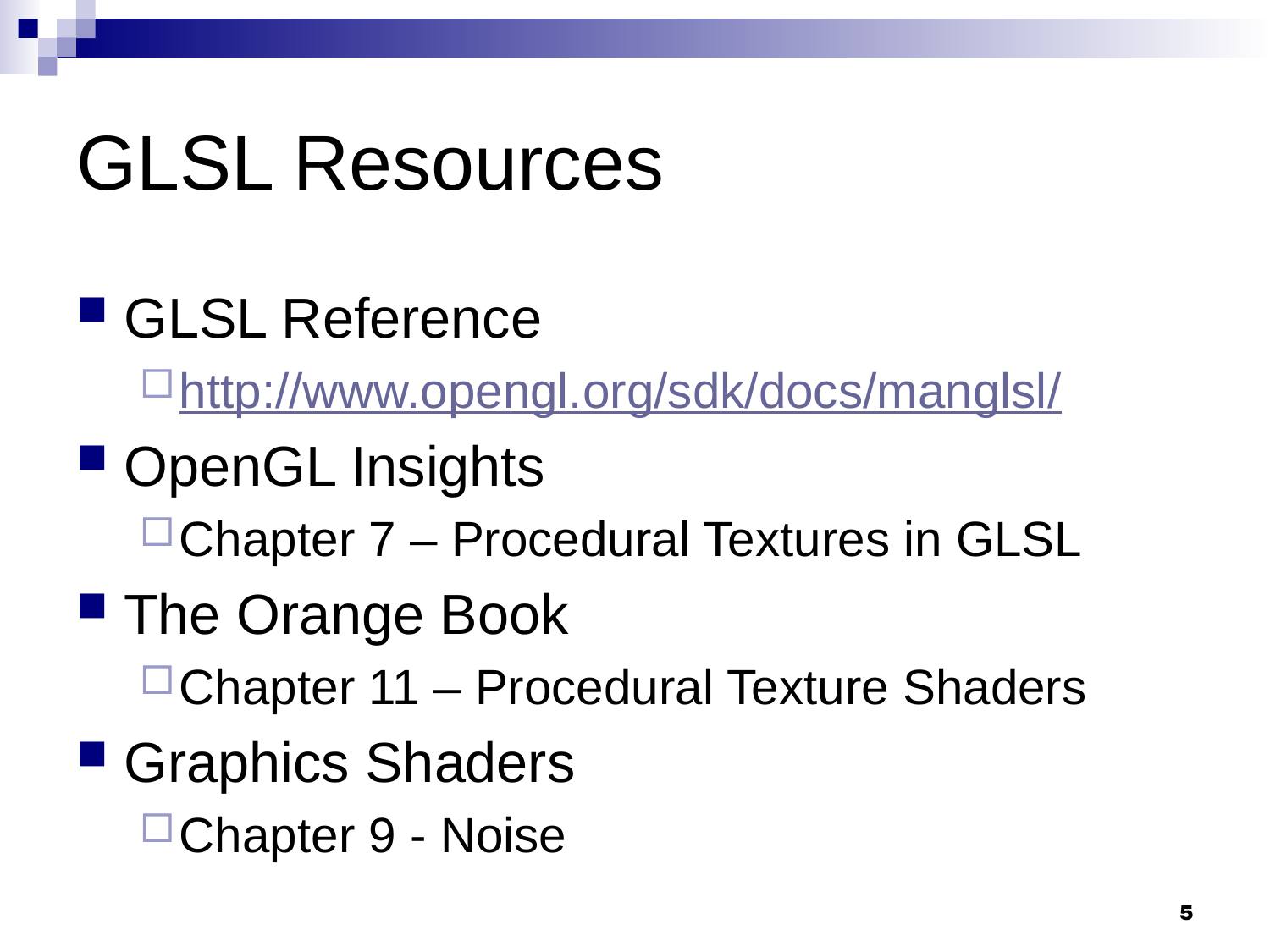

# GLSL Resources
GLSL Reference
http://www.opengl.org/sdk/docs/manglsl/
OpenGL Insights
Chapter 7 – Procedural Textures in GLSL
The Orange Book
Chapter 11 – Procedural Texture Shaders
Graphics Shaders
Chapter 9 - Noise
5